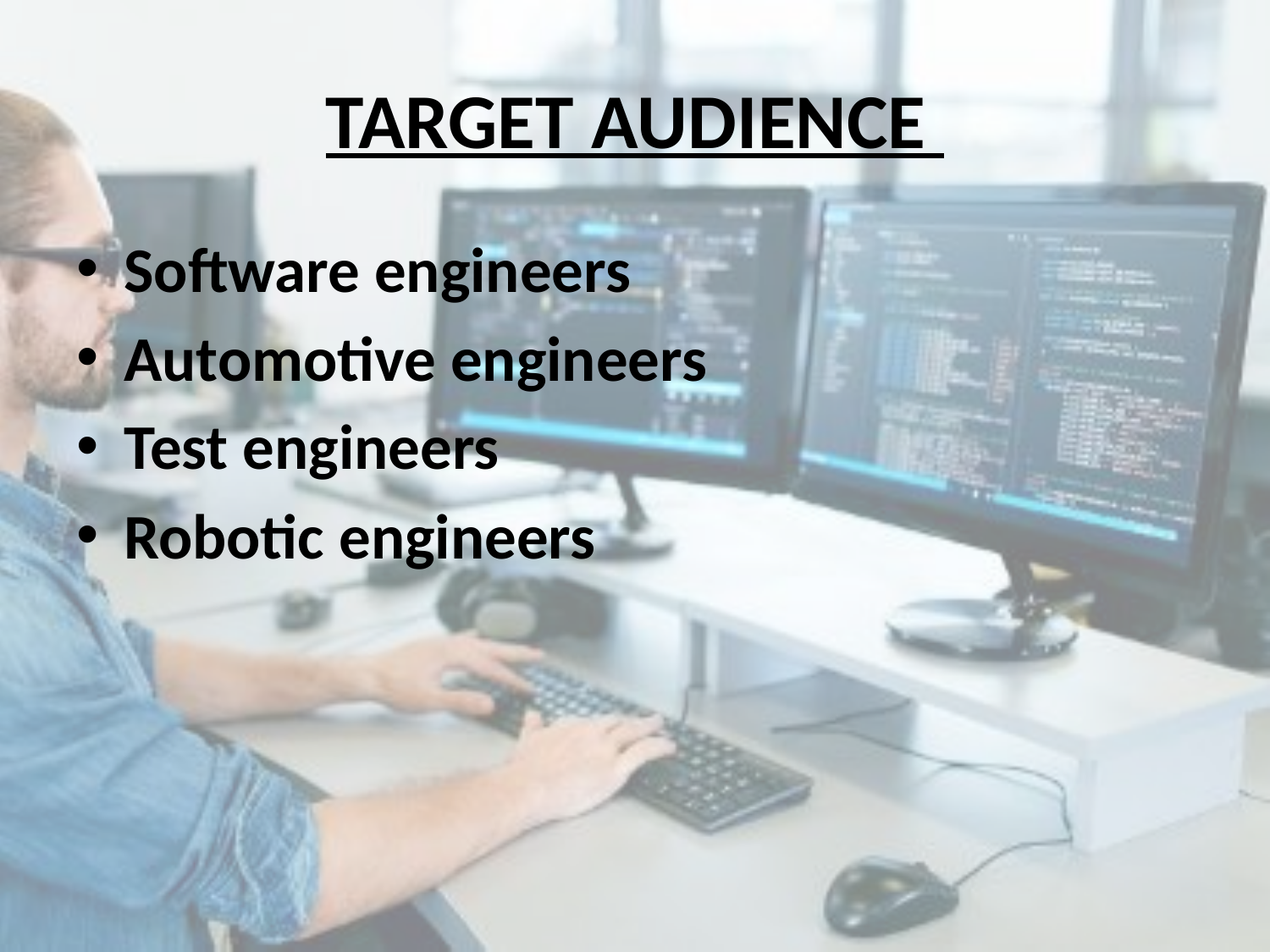

# TARGET AUDIENCE
Software engineers
Automotive engineers
Test engineers
Robotic engineers